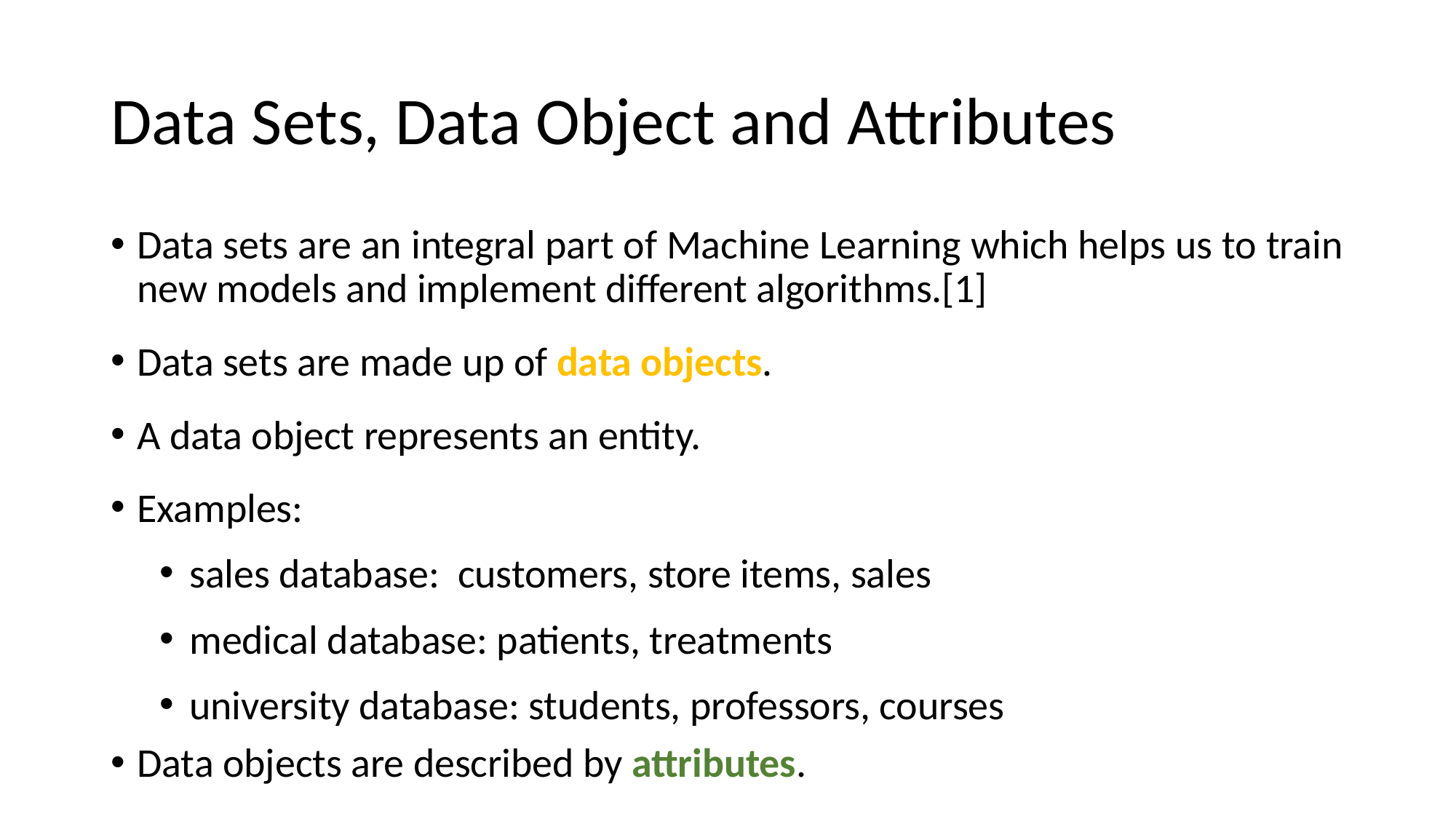

# Data Sets, Data Object and Attributes
Data sets are an integral part of Machine Learning which helps us to train new models and implement different algorithms.[1]
Data sets are made up of data objects.
A data object represents an entity.
Examples:
sales database:  customers, store items, sales
medical database: patients, treatments
university database: students, professors, courses
Data objects are described by attributes.